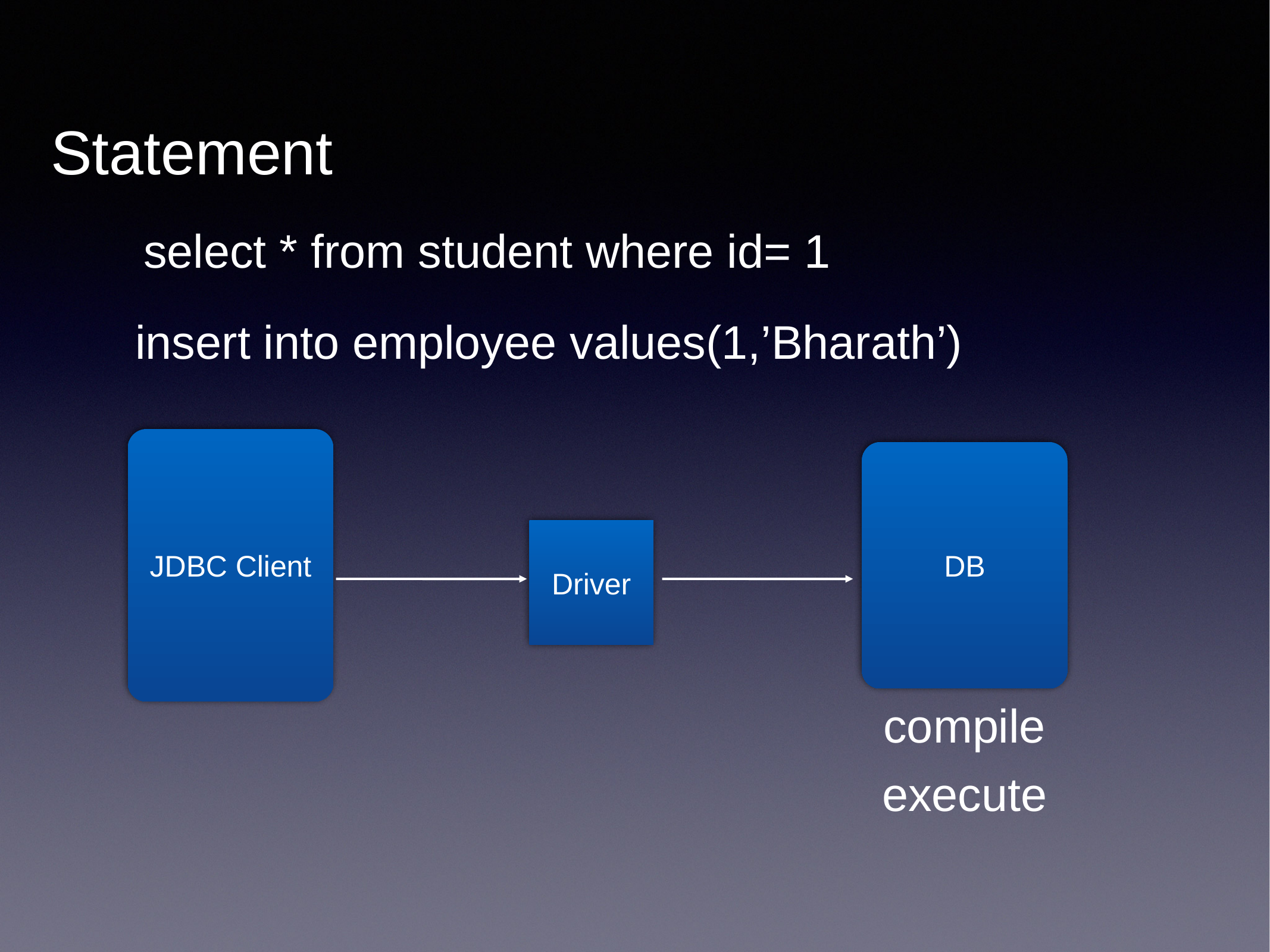

Statement
select * from student where id= 1
insert into employee values(1,’Bharath’)
JDBC Client
DB
Driver

compile
execute